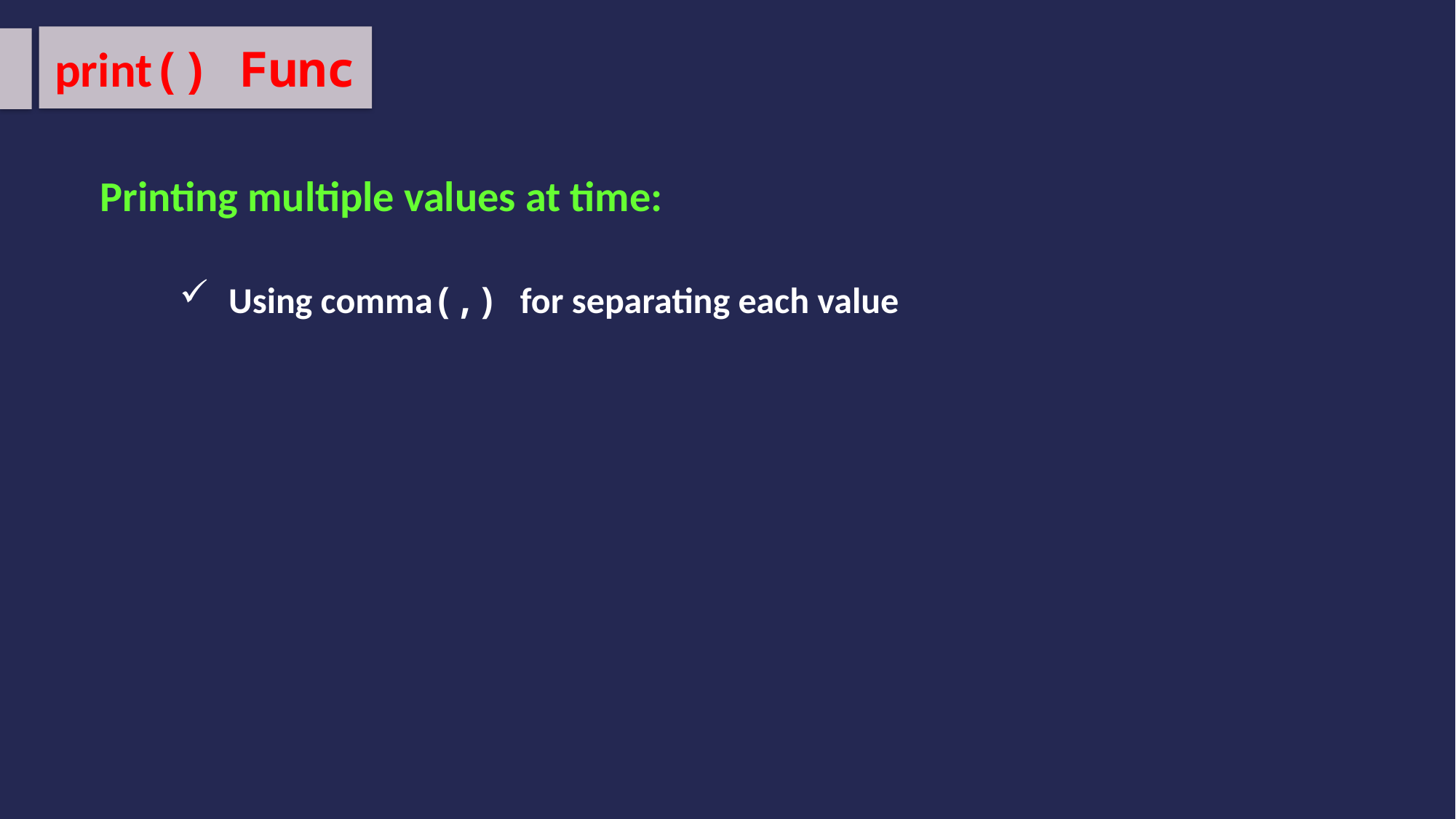

print() Func

Printing multiple values at time:
 Using comma(,) for separating each value
CODE

a = “Manikanta”
b = 35
print(“I am”,a,“My age is”,b,“.”)

CODE

print(“value1”, “ value2”)

OUTPUT

value1 value2

OUTPUT

I am Manikanta My age is 35